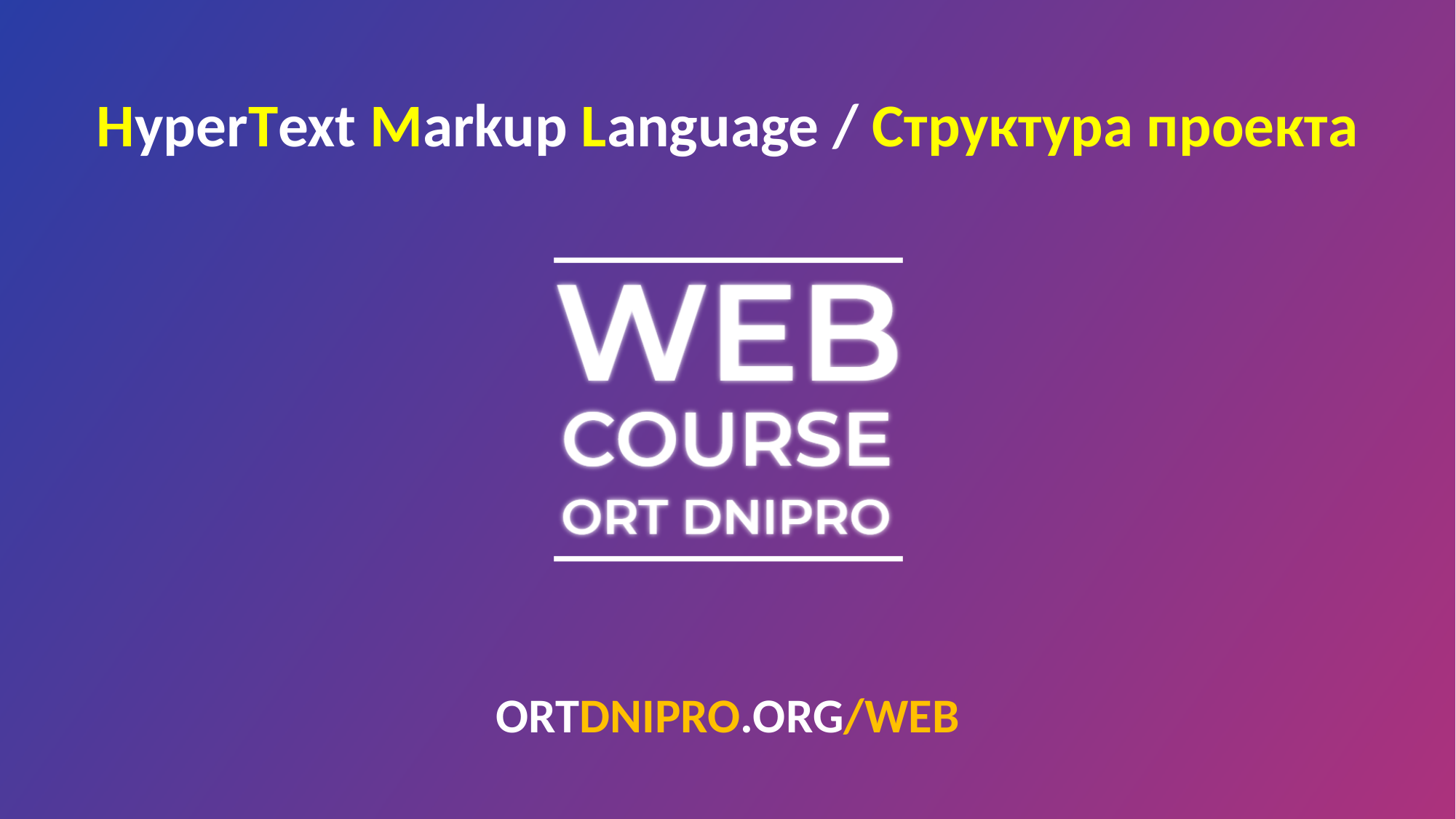

HyperText Markup Language / Структура проекта
ORTDNIPRO.ORG/WEB